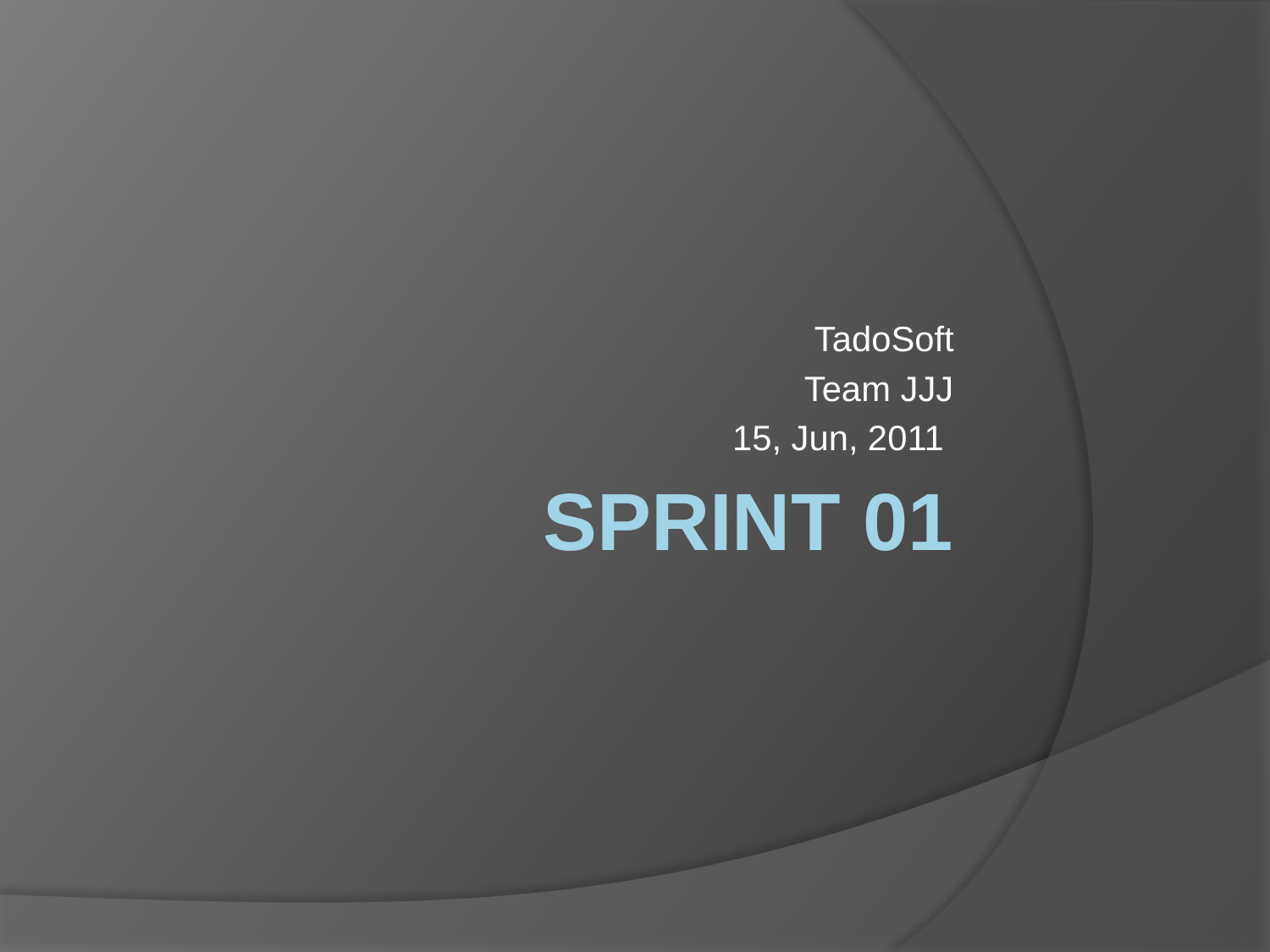

TadoSoft
Team JJJ
15, Jun, 2011
# Sprint 01